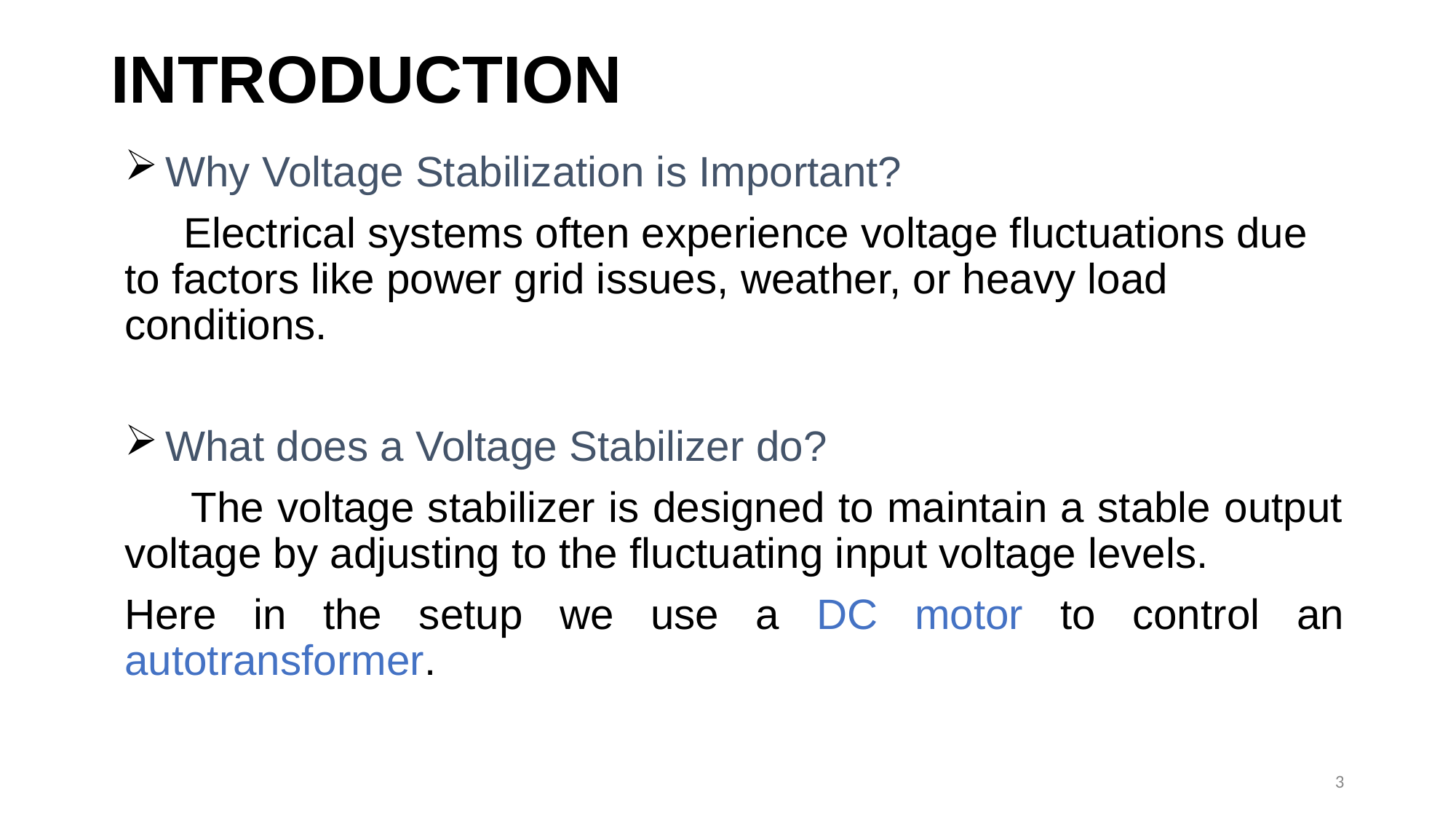

# INTRODUCTION
Why Voltage Stabilization is Important?
     Electrical systems often experience voltage fluctuations due to factors like power grid issues, weather, or heavy load conditions.

What does a Voltage Stabilizer do?
     The voltage stabilizer is designed to maintain a stable output voltage by adjusting to the fluctuating input voltage levels.
Here in the setup we use a DC motor to control an autotransformer.
3